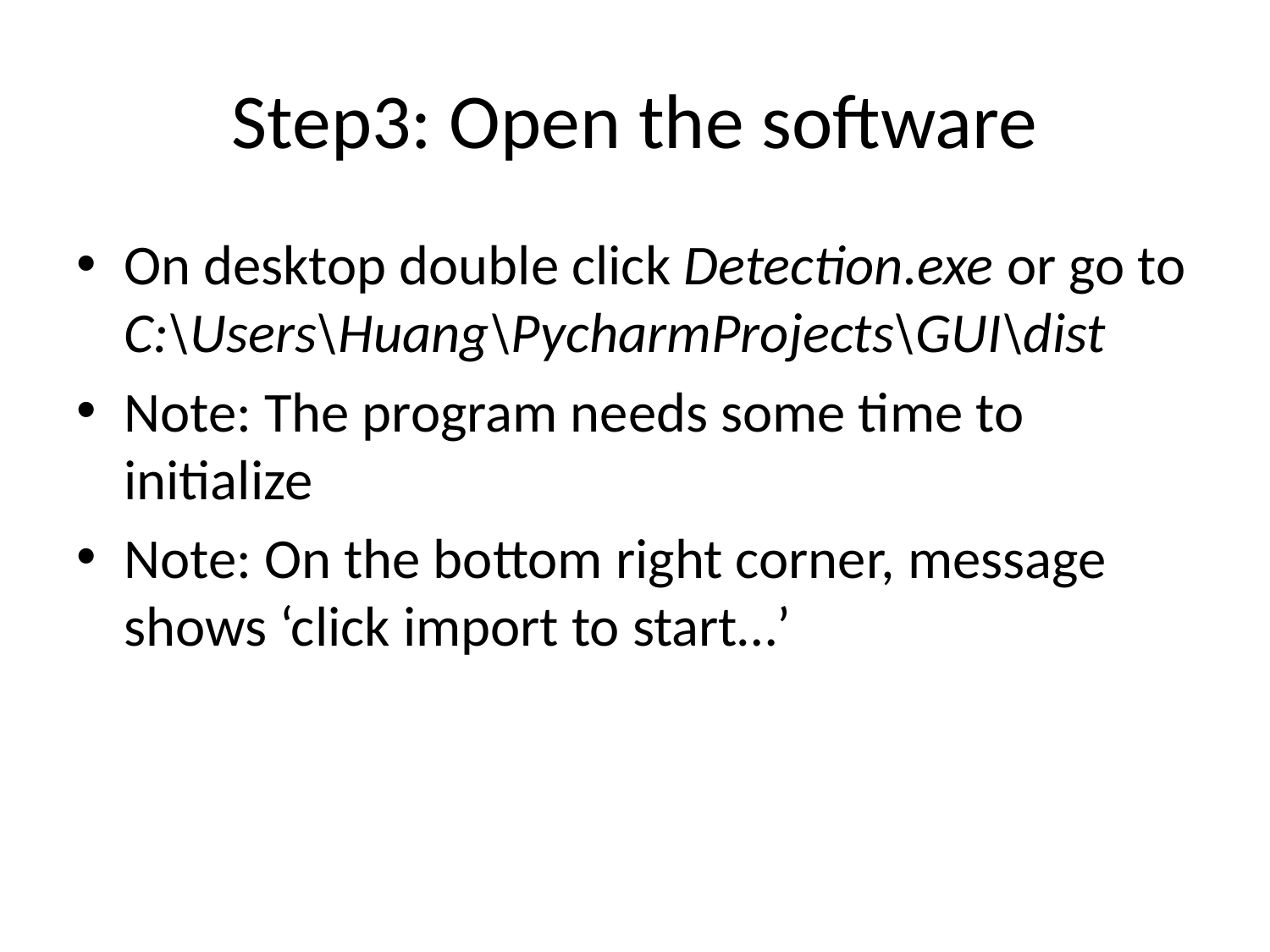

# Step3: Open the software
On desktop double click Detection.exe or go to C:\Users\Huang\PycharmProjects\GUI\dist
Note: The program needs some time to initialize
Note: On the bottom right corner, message shows ‘click import to start…’